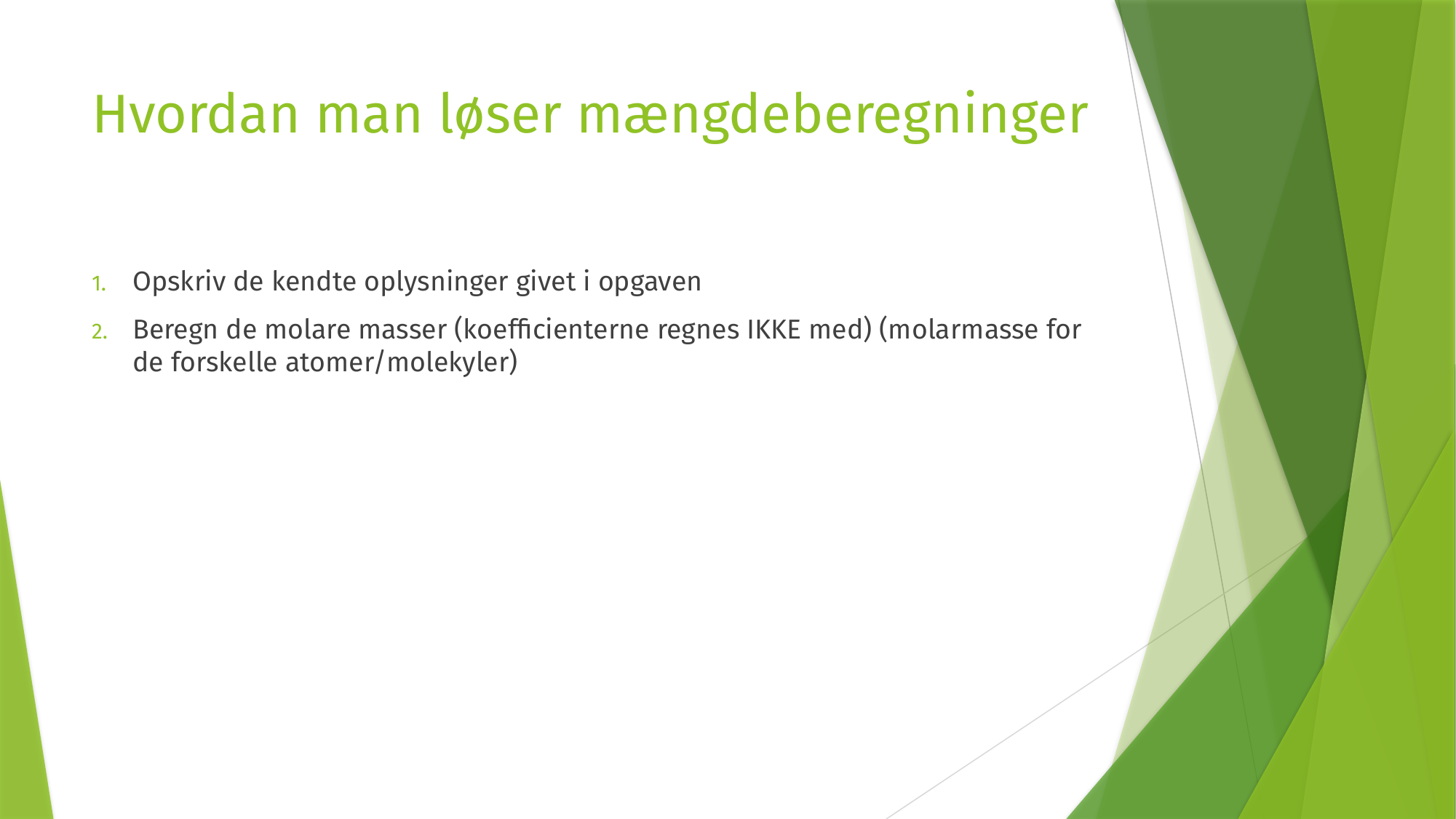

# Hvordan man løser mængdeberegninger
Opskriv de kendte oplysninger givet i opgaven
Beregn de molare masser (koefficienterne regnes IKKE med) (molarmasse for de forskelle atomer/molekyler)